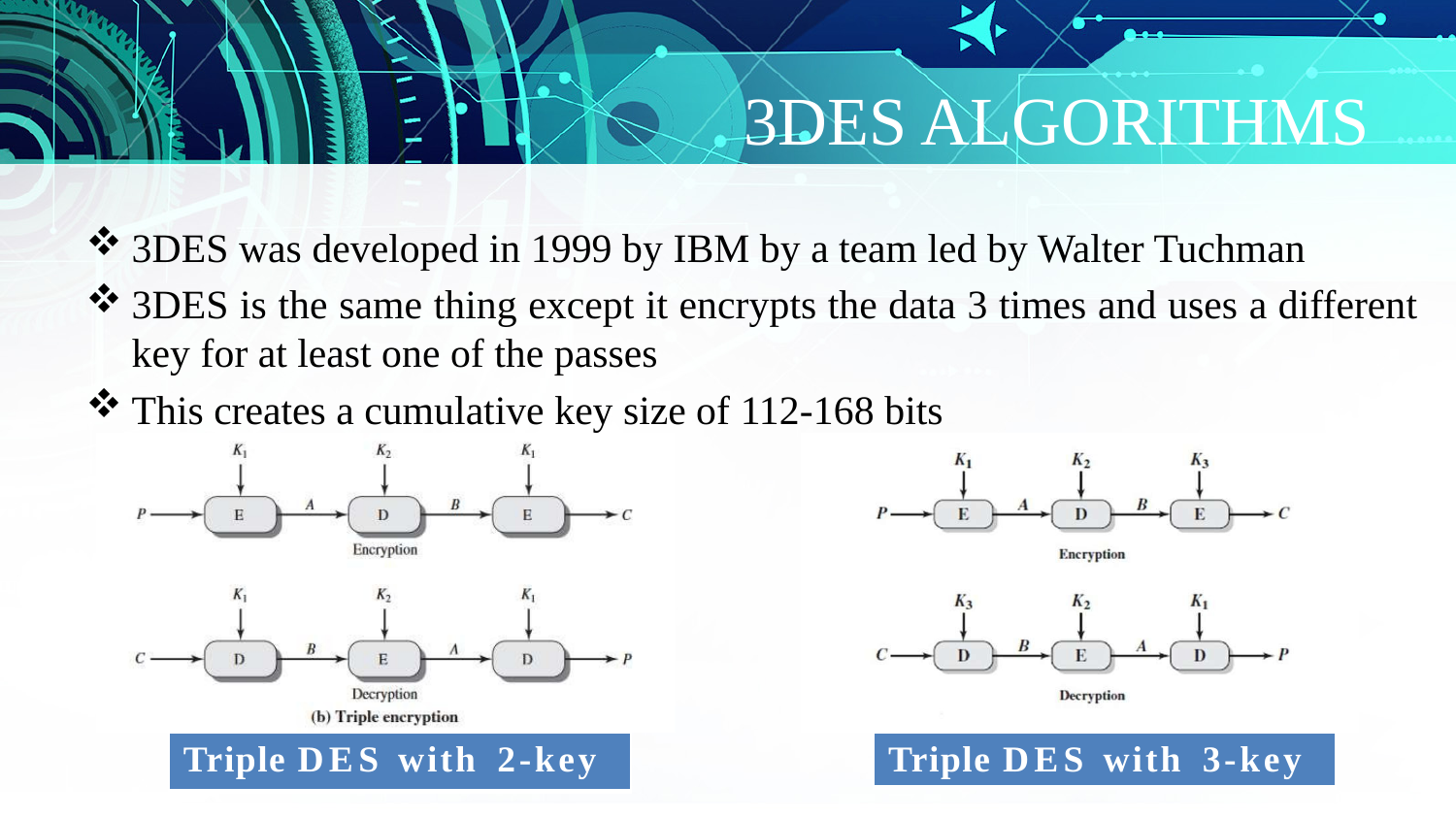

# 3DES ALGORITHMS
3DES was developed in 1999 by IBM by a team led by Walter Tuchman
3DES is the same thing except it encrypts the data 3 times and uses a different key for at least one of the passes
This creates a cumulative key size of 112-168 bits

| Triple DES with 2-key |
| --- |
| Triple DES with 3-key |
| --- |